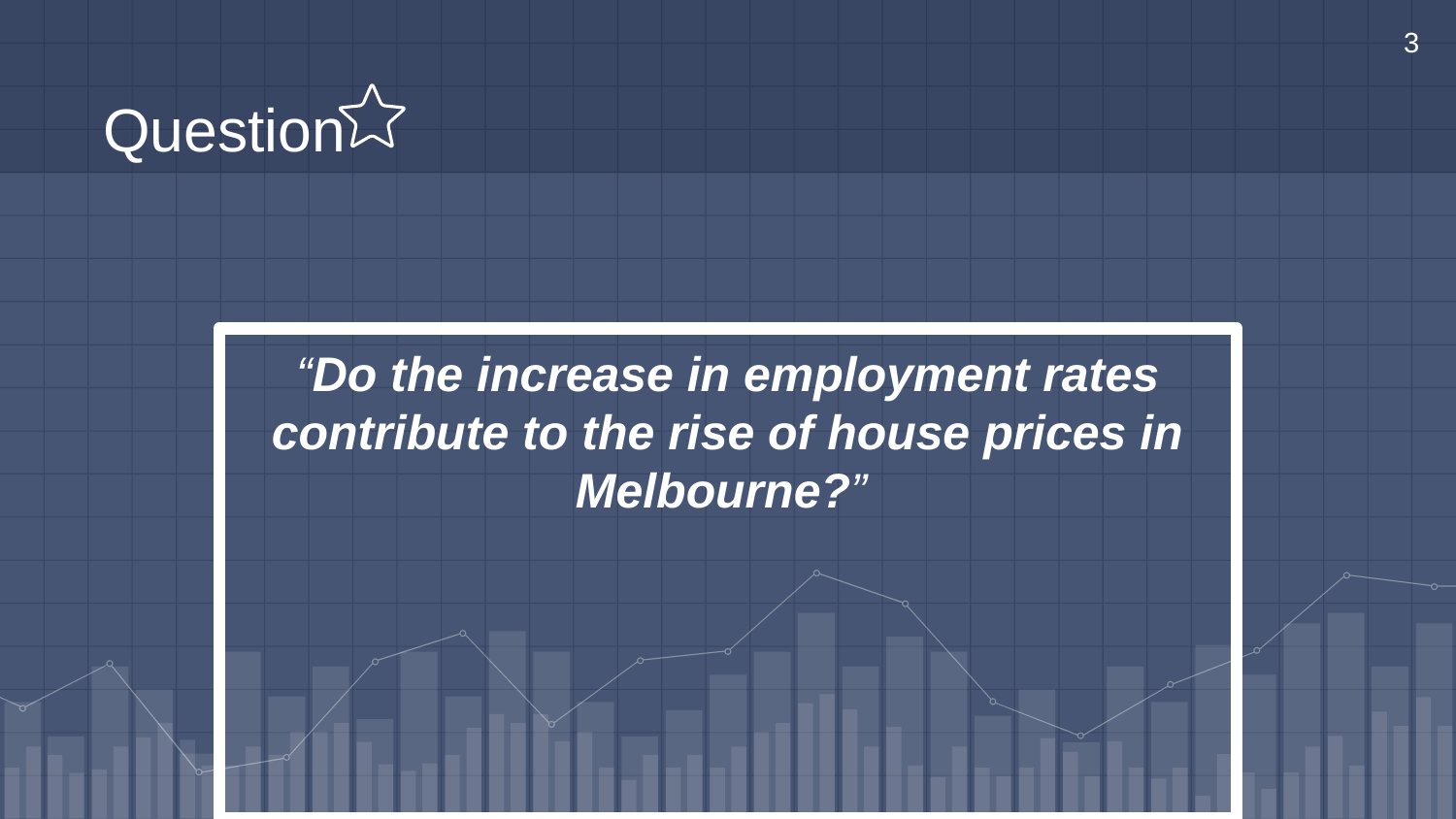

3
# Question

“Do the increase in employment rates contribute to the rise of house prices in Melbourne?”